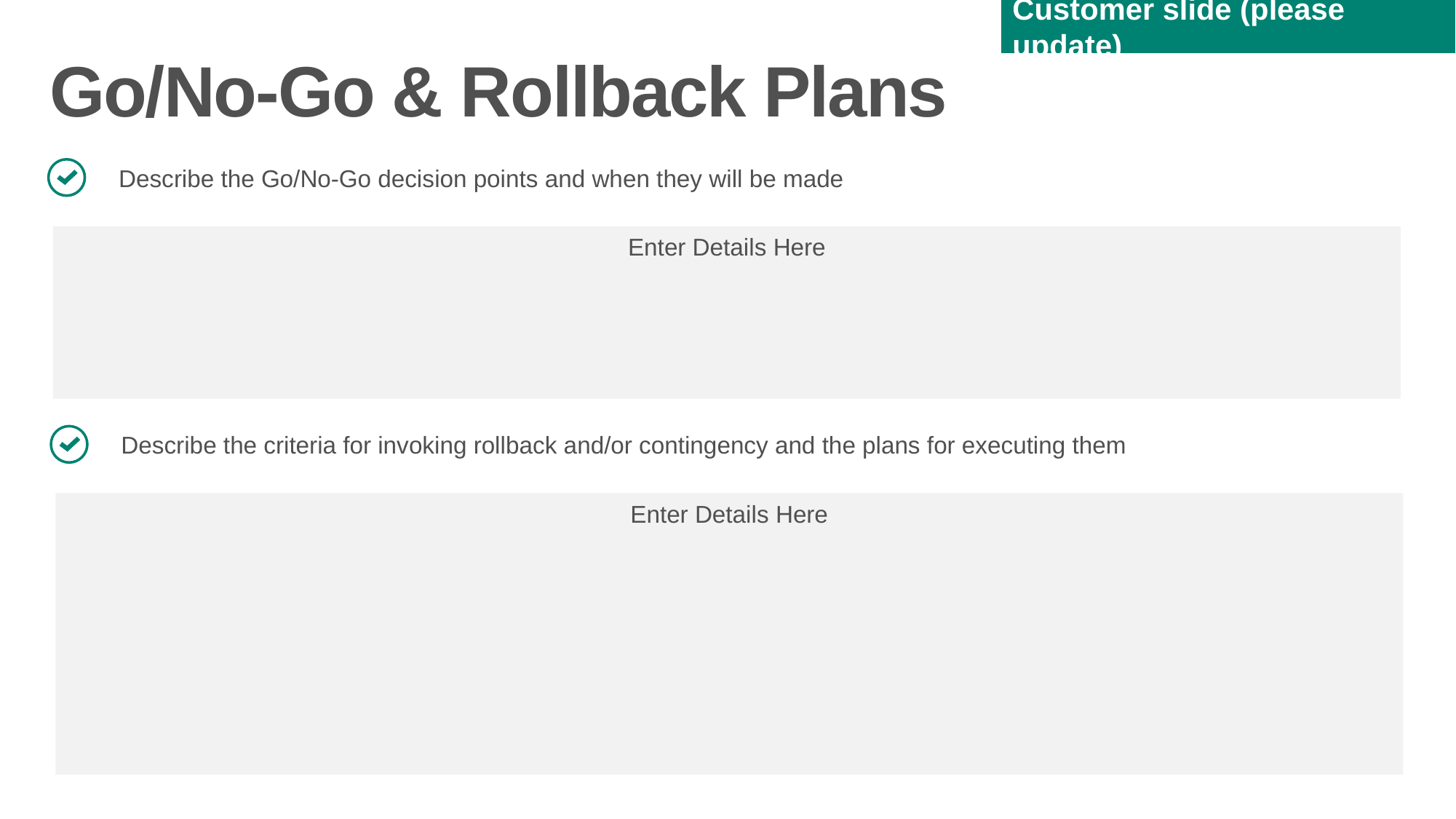

Customer slide (please update)
# Go/No-Go & Rollback Plans
Describe the Go/No-Go decision points and when they will be made

Enter Details Here
Describe the criteria for invoking rollback and/or contingency and the plans for executing them

Enter Details Here